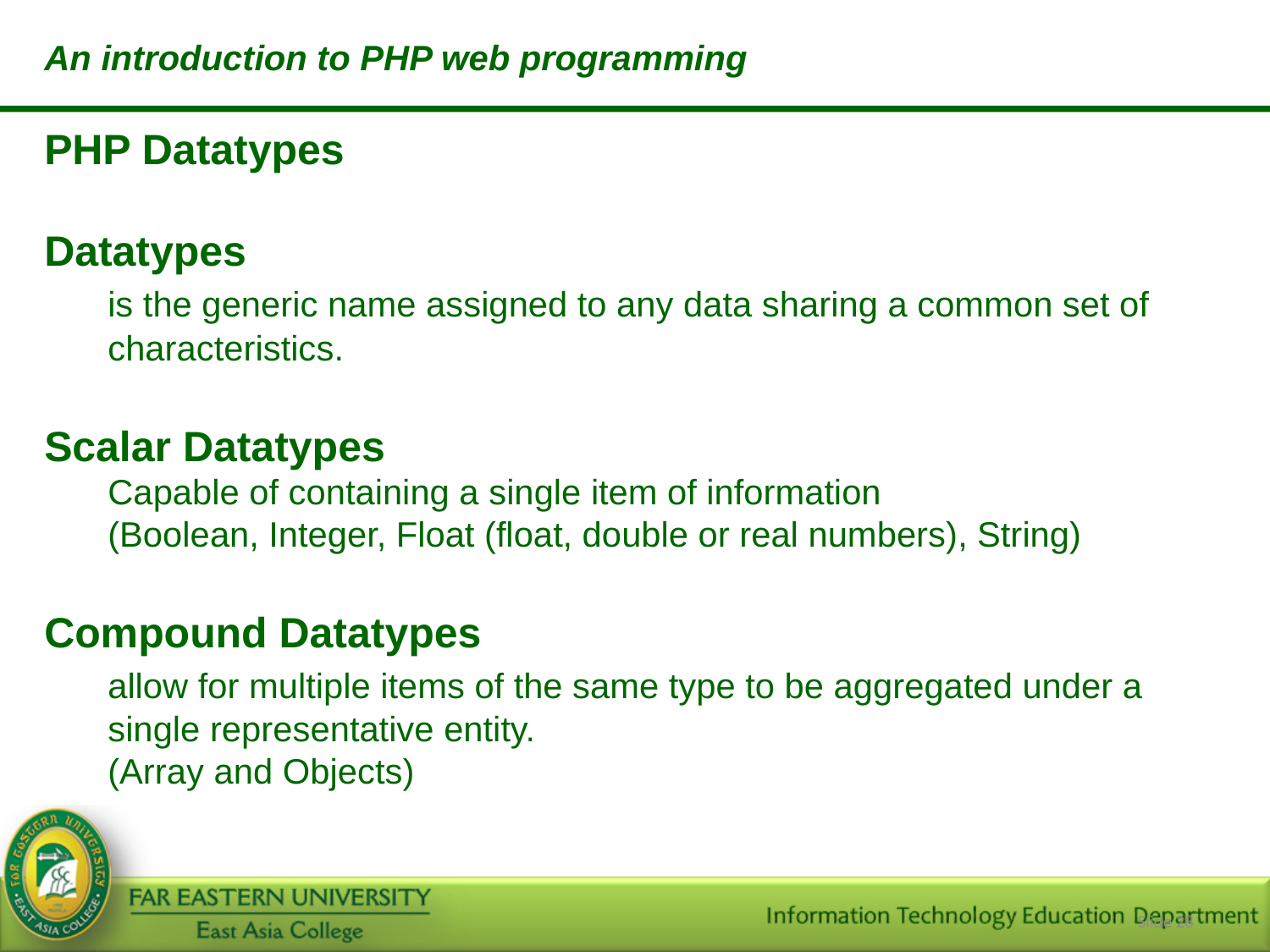

An introduction to PHP web programming

PHP Datatypes

Datatypes
	is the generic name assigned to any data sharing a common set of characteristics.

Scalar Datatypes
	Capable of containing a single item of information
	(Boolean, Integer, Float (float, double or real numbers), String)

Compound Datatypes
	allow for multiple items of the same type to be aggregated under a single representative entity.
	(Array and Objects)

Slide 28